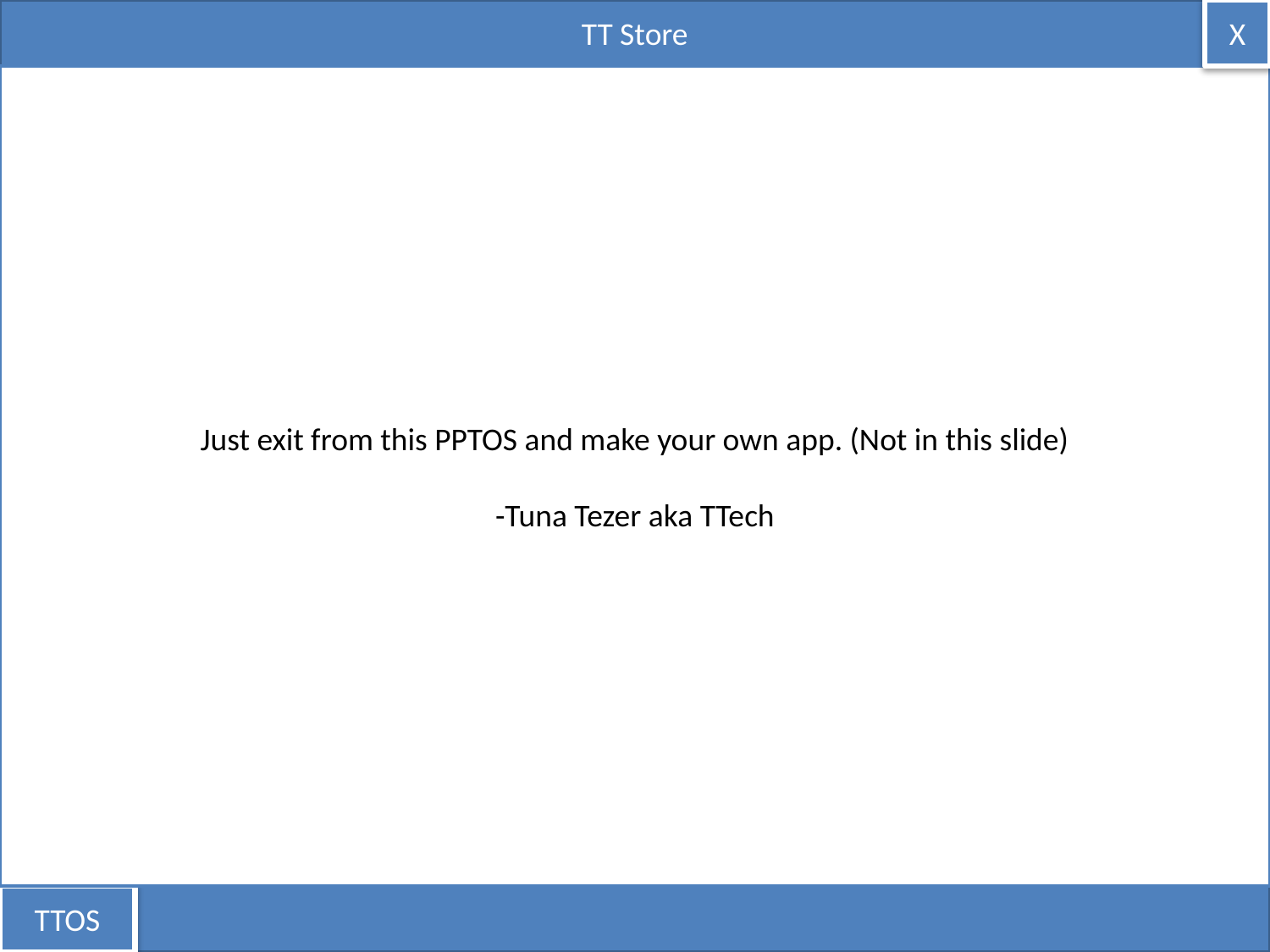

TT Store
X
Just exit from this PPTOS and make your own app. (Not in this slide)

-Tuna Tezer aka TTech

TTOS